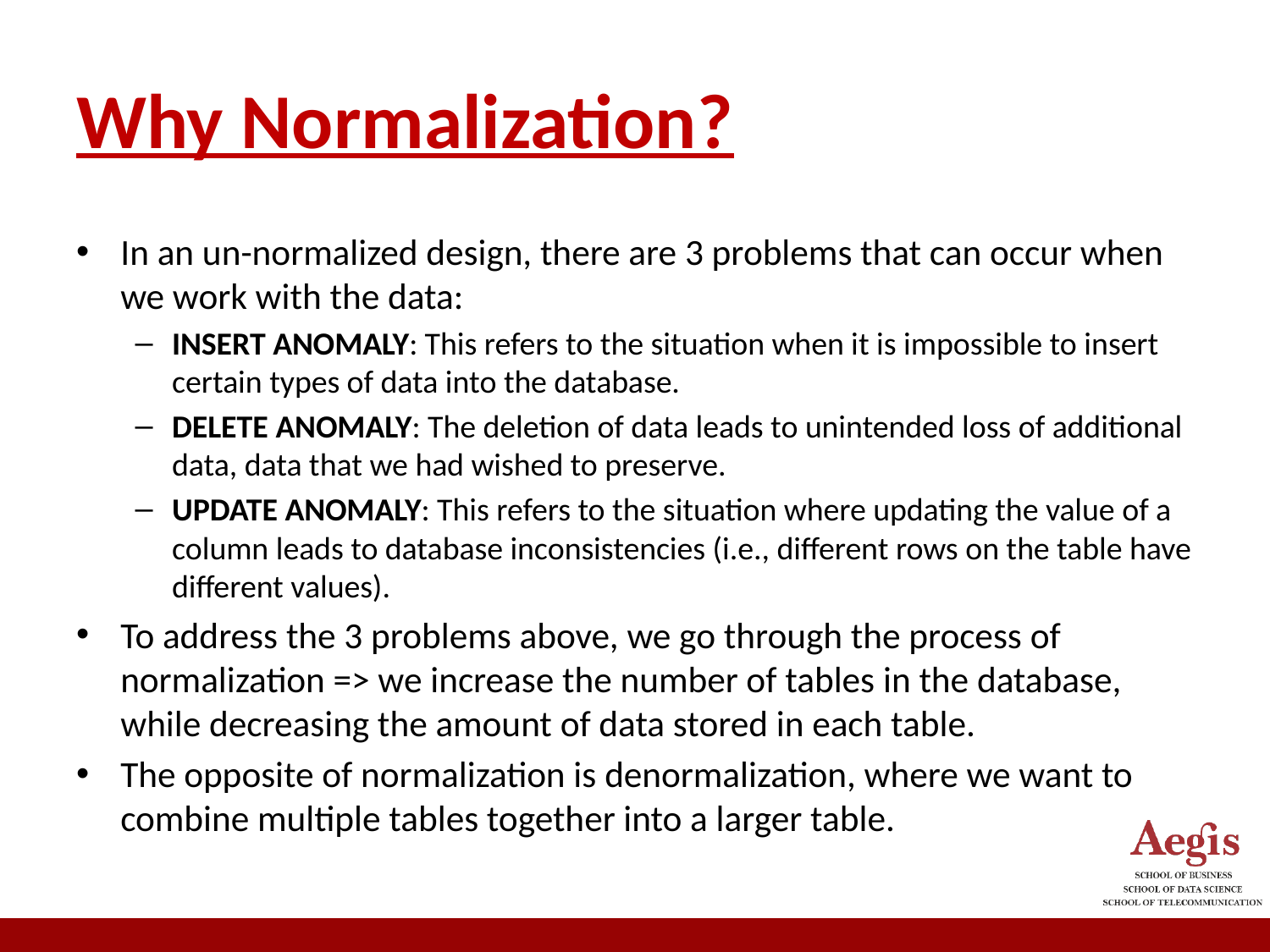

# Why Normalization?
In an un-normalized design, there are 3 problems that can occur when we work with the data:
INSERT ANOMALY: This refers to the situation when it is impossible to insert certain types of data into the database.
DELETE ANOMALY: The deletion of data leads to unintended loss of additional data, data that we had wished to preserve.
UPDATE ANOMALY: This refers to the situation where updating the value of a column leads to database inconsistencies (i.e., different rows on the table have different values).
To address the 3 problems above, we go through the process of normalization => we increase the number of tables in the database, while decreasing the amount of data stored in each table.
The opposite of normalization is denormalization, where we want to combine multiple tables together into a larger table.